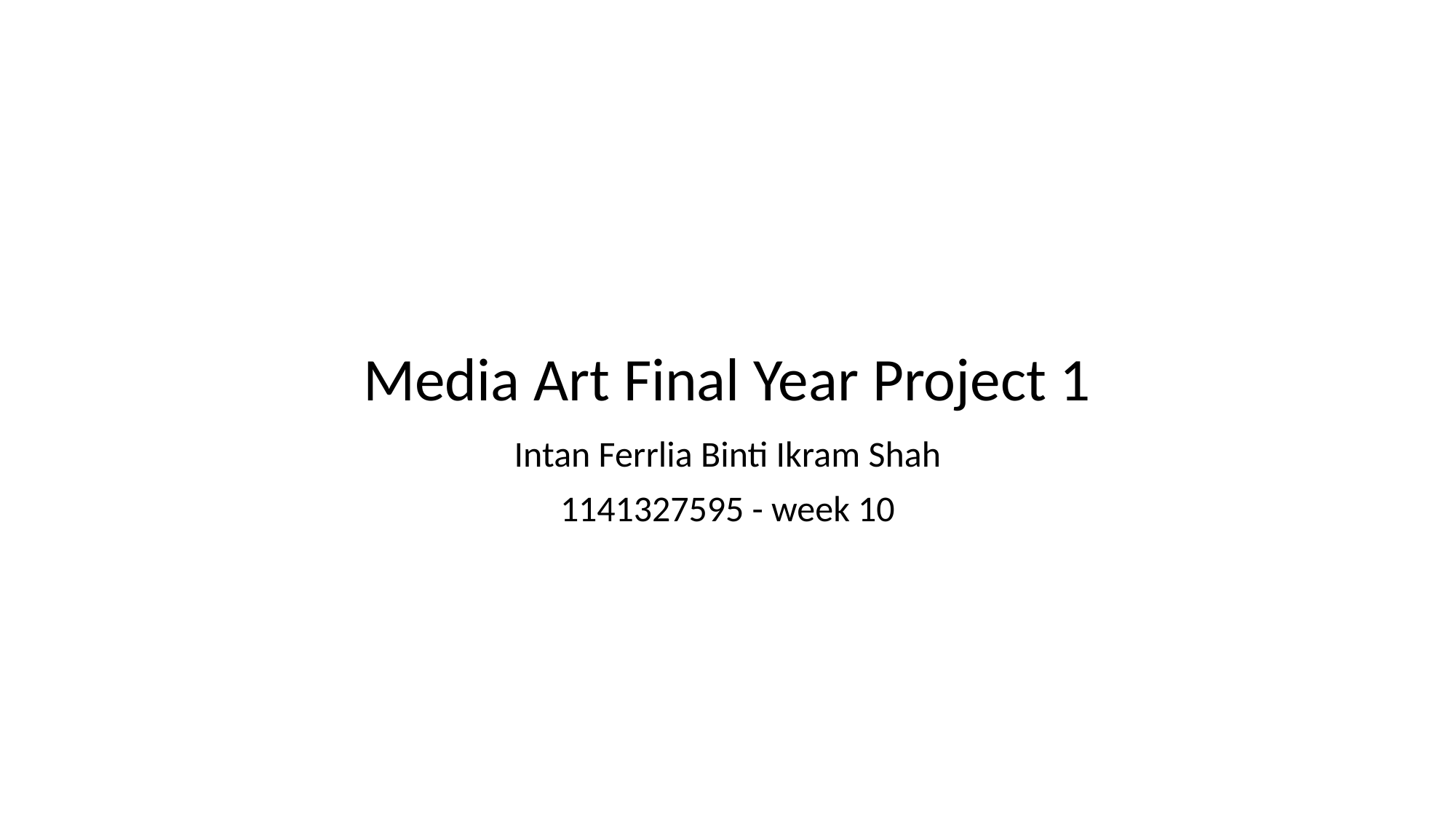

# Media Art Final Year Project 1
Intan Ferrlia Binti Ikram Shah
1141327595 - week 10